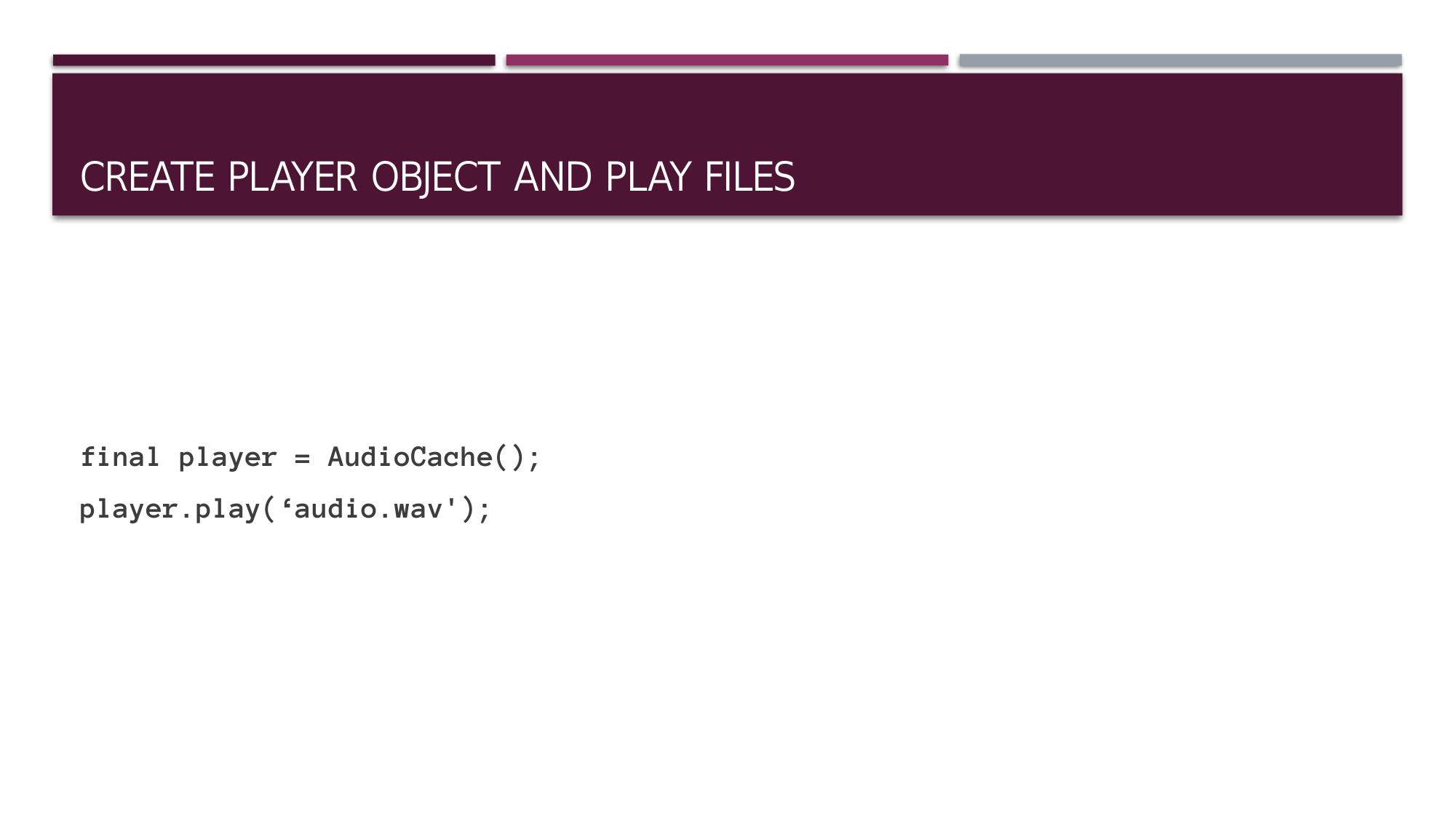

# Create player object and play files
final player = AudioCache();
player.play(‘audio.wav');